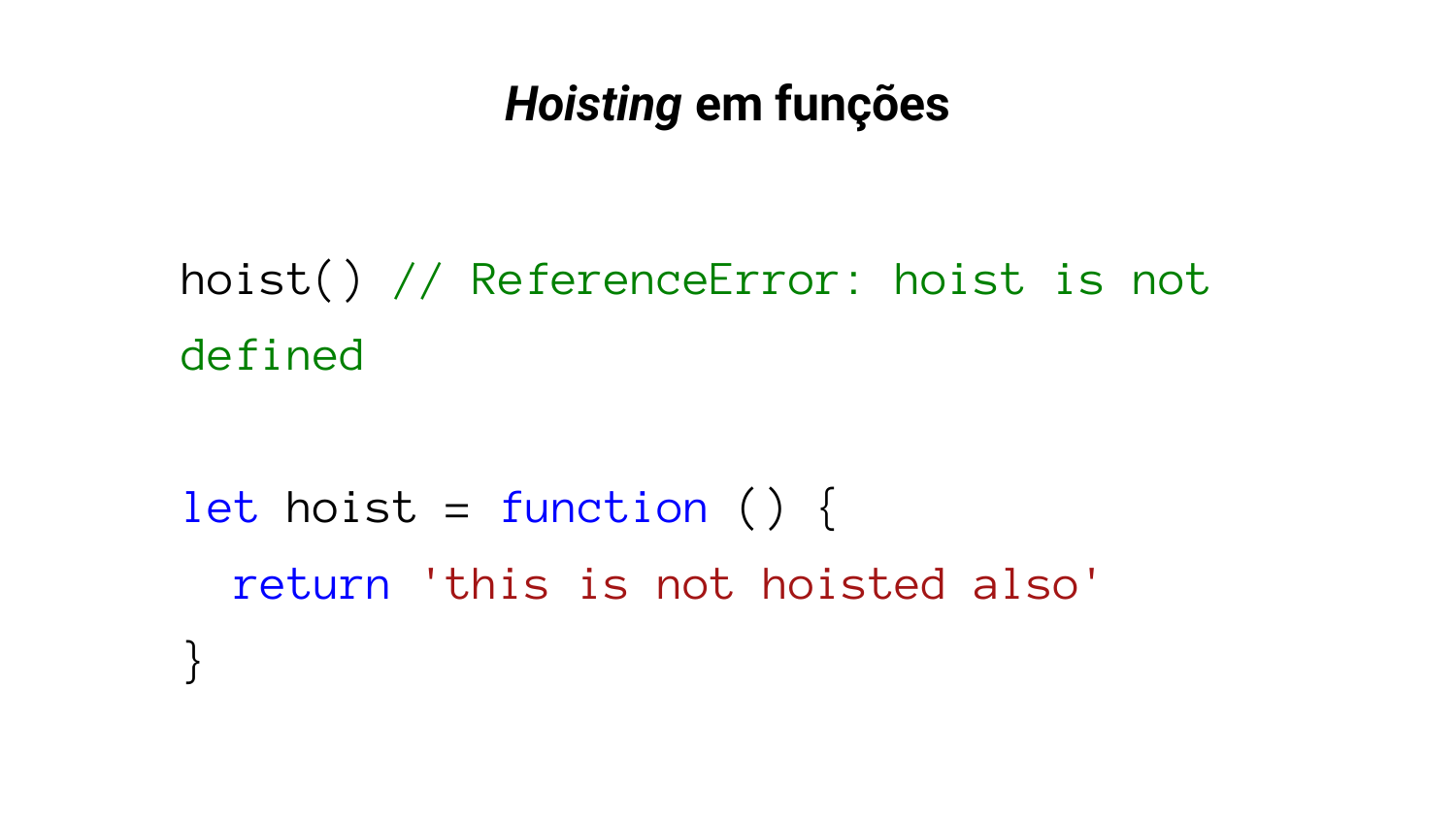

Hoisting em funções
hoist() // ReferenceError: hoist is not defined

let hoist = function () {
  return 'this is not hoisted also'
}